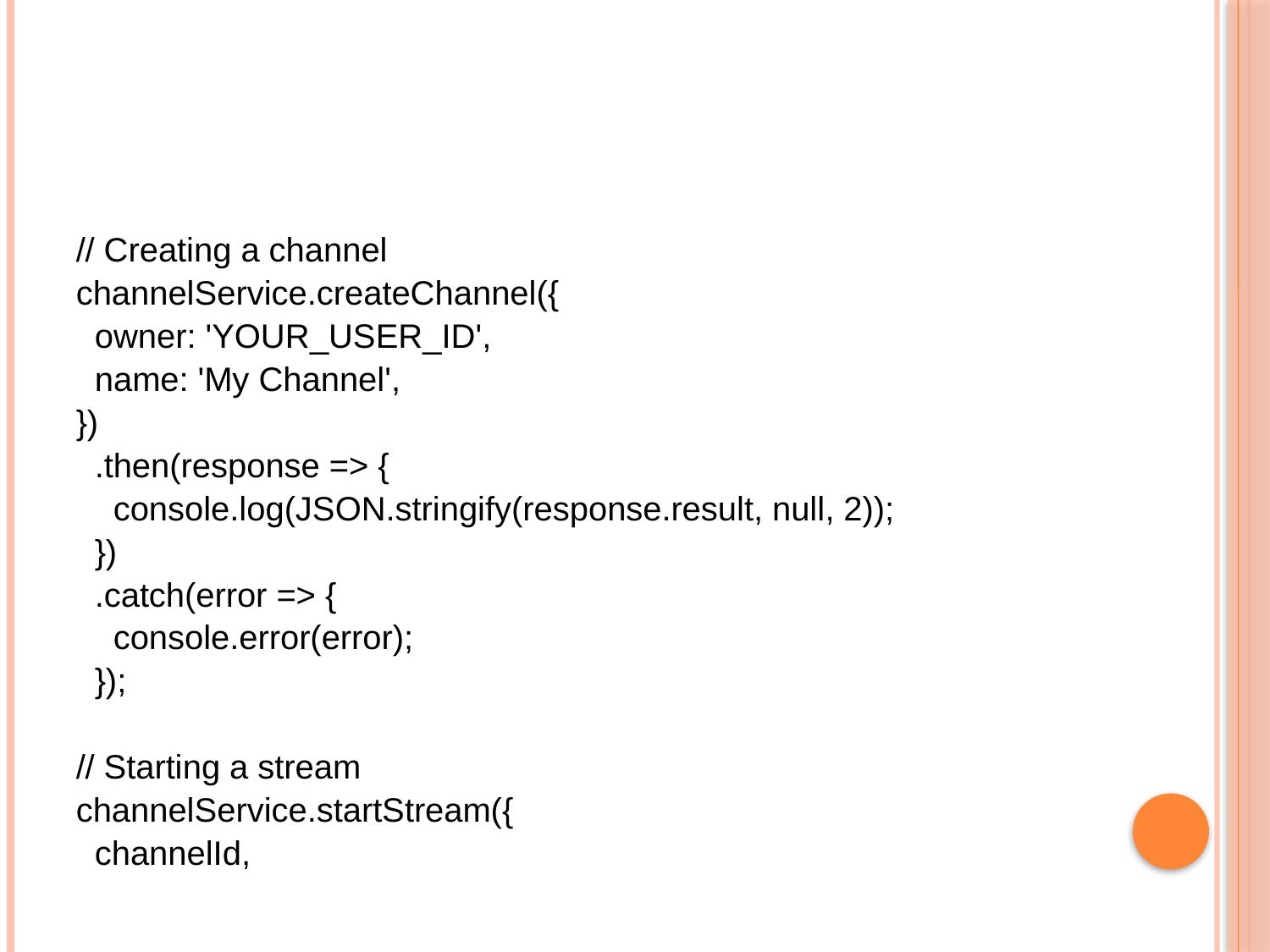

#
// Creating a channel
channelService.createChannel({
  owner: 'YOUR_USER_ID',
  name: 'My Channel',
})
  .then(response => {
    console.log(JSON.stringify(response.result, null, 2));
  })
  .catch(error => {
    console.error(error);
  });

// Starting a stream
channelService.startStream({
  channelId,